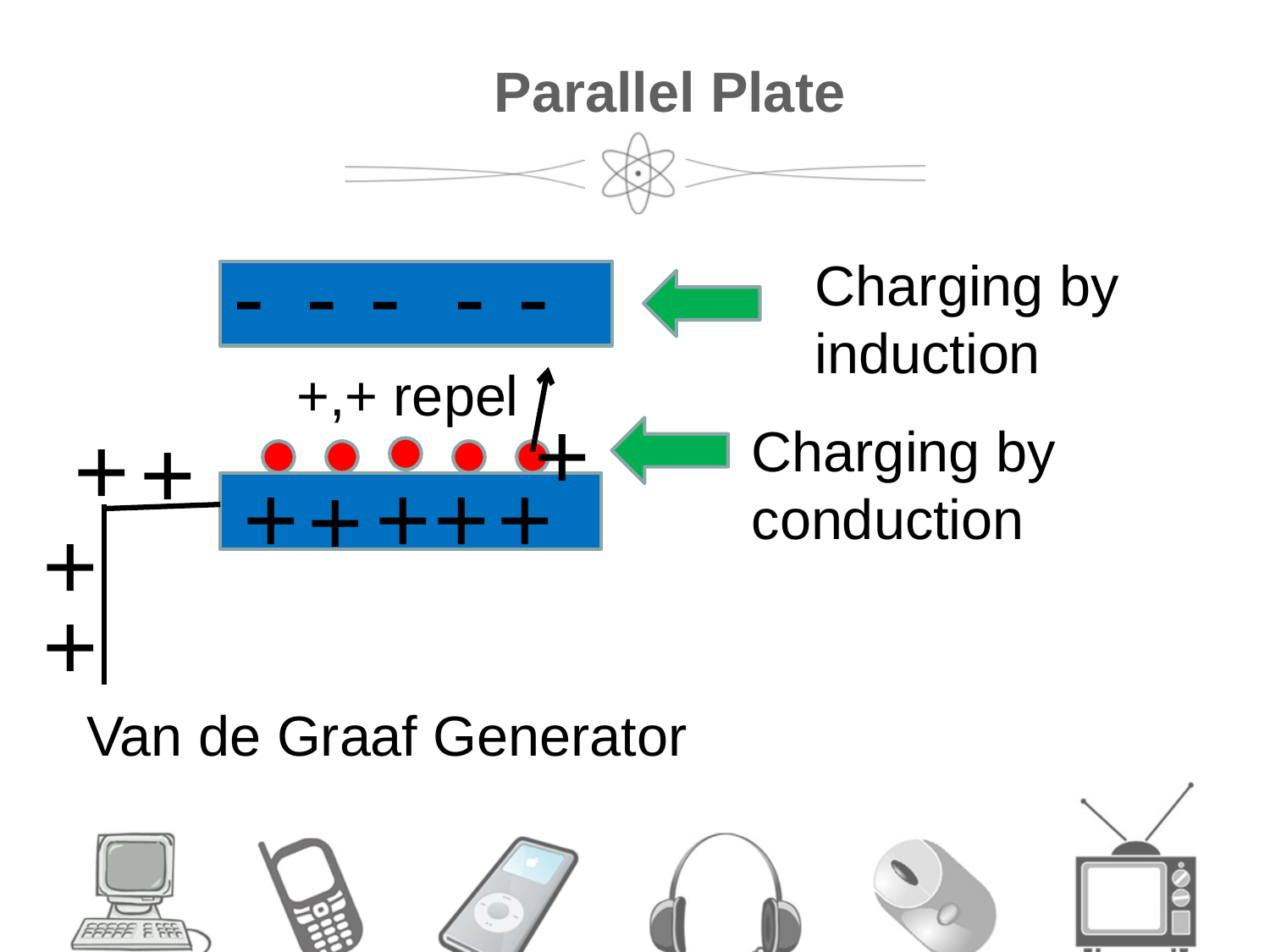

# Parallel Plate
-
-
-
-
-
Charging by induction

+,+ repel
+
+
+
Charging by conduction

+
+
+
+
+

+
+
Van de Graaf Generator